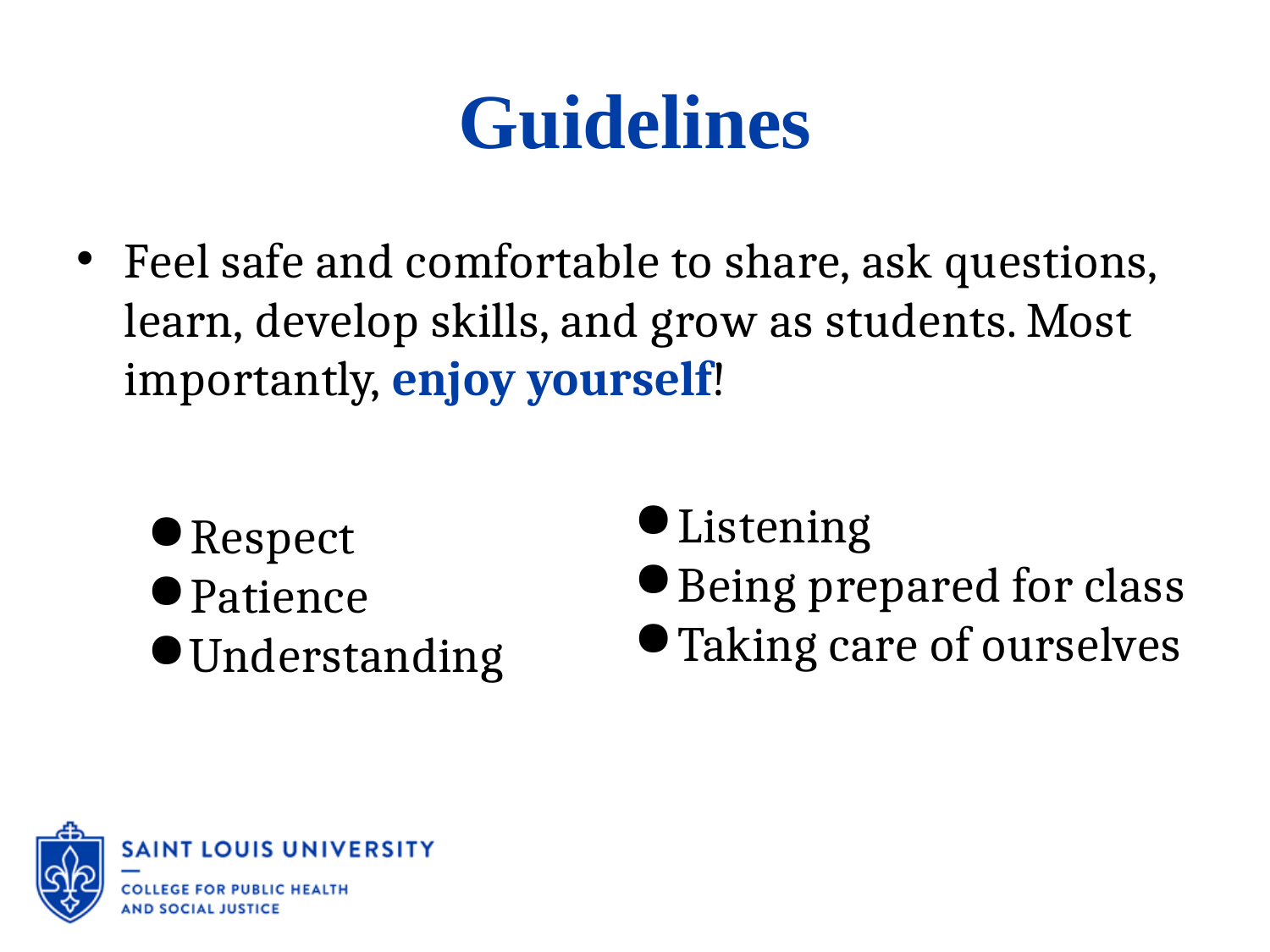

# Guidelines
Feel safe and comfortable to share, ask questions, learn, develop skills, and grow as students. Most importantly, enjoy yourself!
Listening
Being prepared for class
Taking care of ourselves
Respect
Patience
Understanding